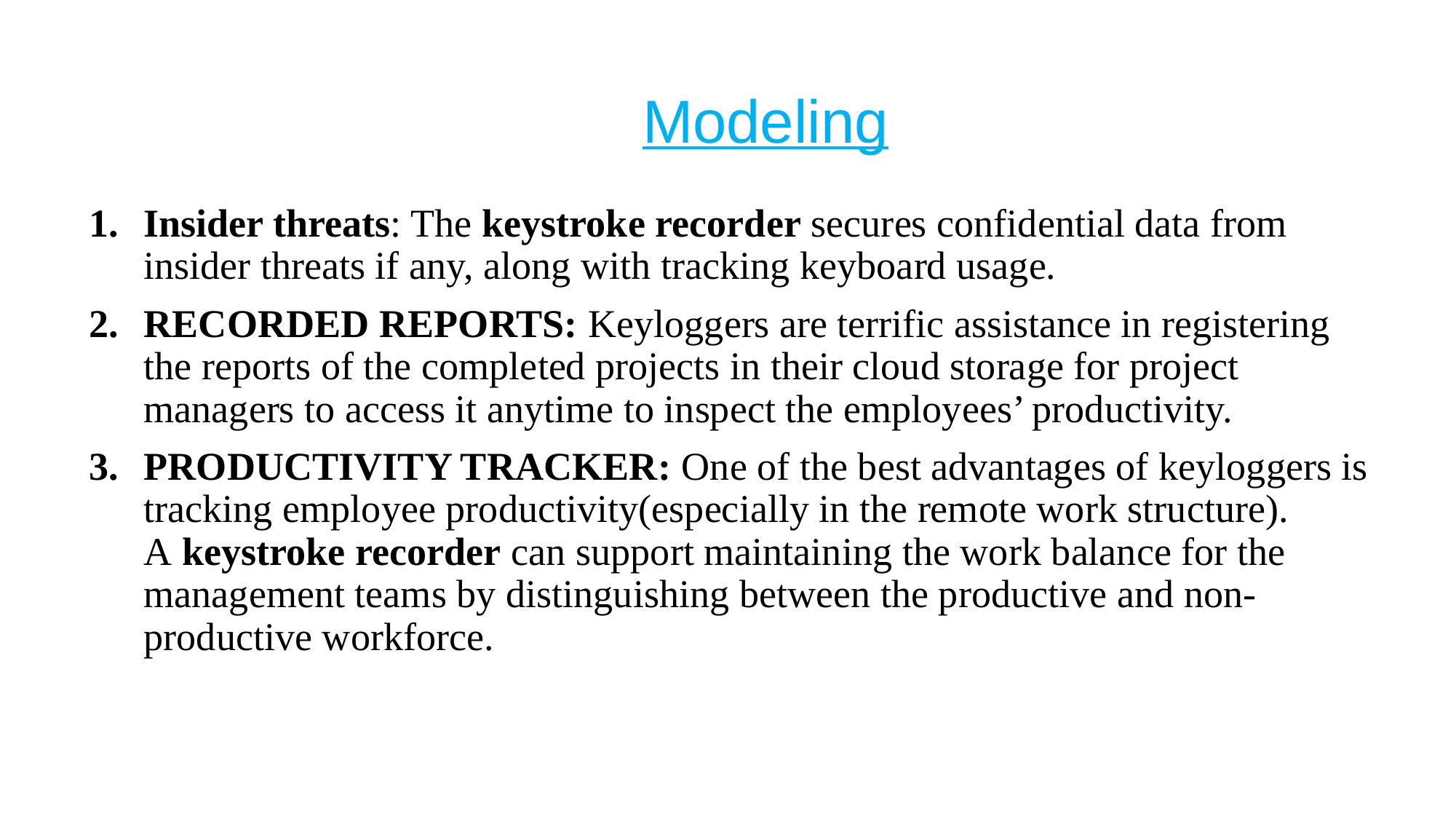

# Modeling

Insider threats: The keystroke recorder secures confidential data from insider threats if any, along with tracking keyboard usage.
RECORDED REPORTS: Keyloggers are terrific assistance in registering the reports of the completed projects in their cloud storage for project managers to access it anytime to inspect the employees’ productivity.
PRODUCTIVITY TRACKER: One of the best advantages of keyloggers is tracking employee productivity(especially in the remote work structure). A keystroke recorder can support maintaining the work balance for the management teams by distinguishing between the productive and non-productive workforce.